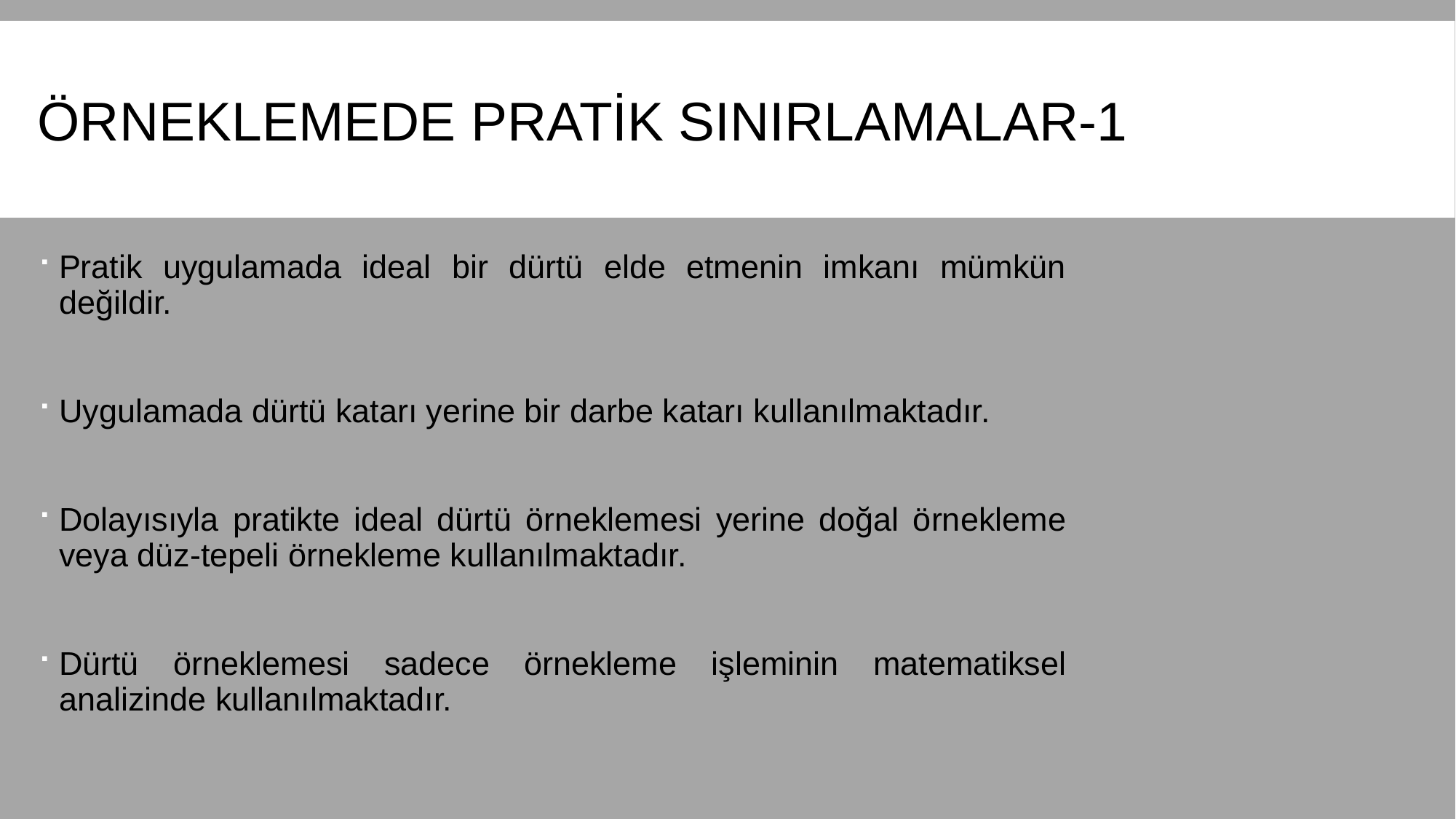

# Örneklemede PRATİK SINIRLAMALAR-1
Pratik uygulamada ideal bir dürtü elde etmenin imkanı mümkün değildir.

Uygulamada dürtü katarı yerine bir darbe katarı kullanılmaktadır.

Dolayısıyla pratikte ideal dürtü örneklemesi yerine doğal örnekleme veya düz-tepeli örnekleme kullanılmaktadır.

Dürtü örneklemesi sadece örnekleme işleminin matematiksel analizinde kullanılmaktadır.